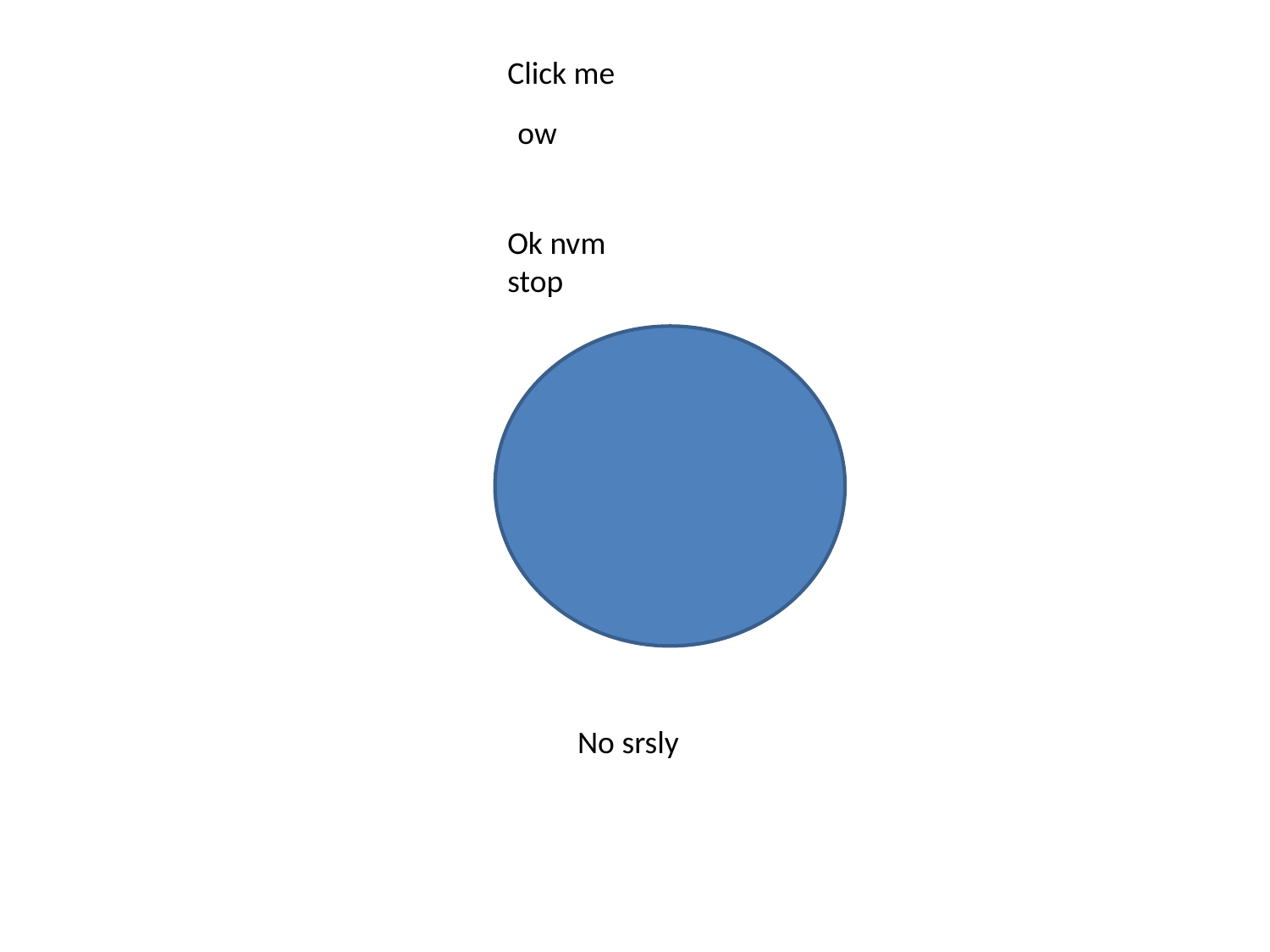

Click me
ow
Ok nvm stop
#

No srsly